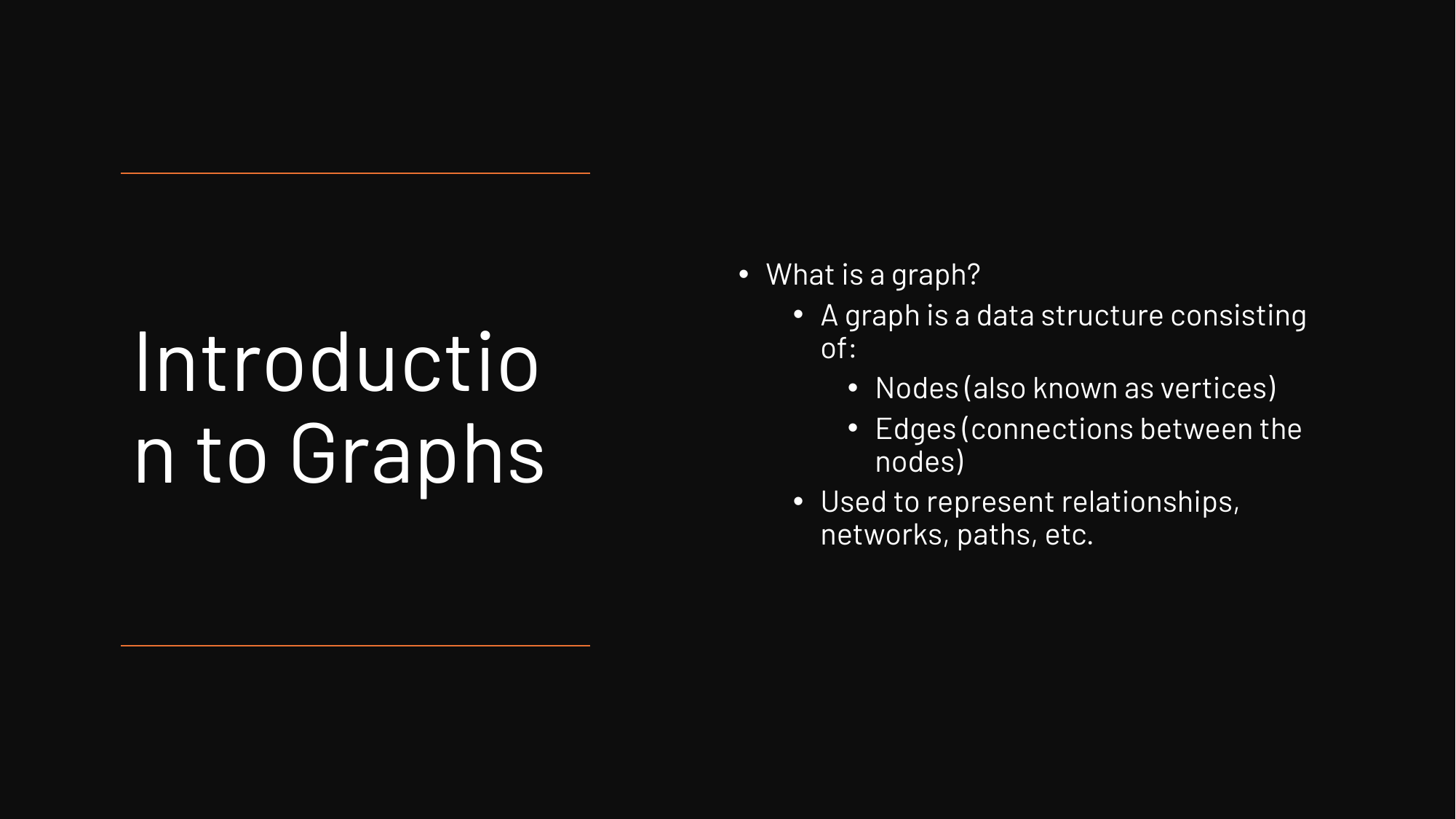

What is a graph?
A graph is a data structure consisting of:
Nodes (also known as vertices)
Edges (connections between the nodes)
Used to represent relationships, networks, paths, etc.
# Introduction to Graphs